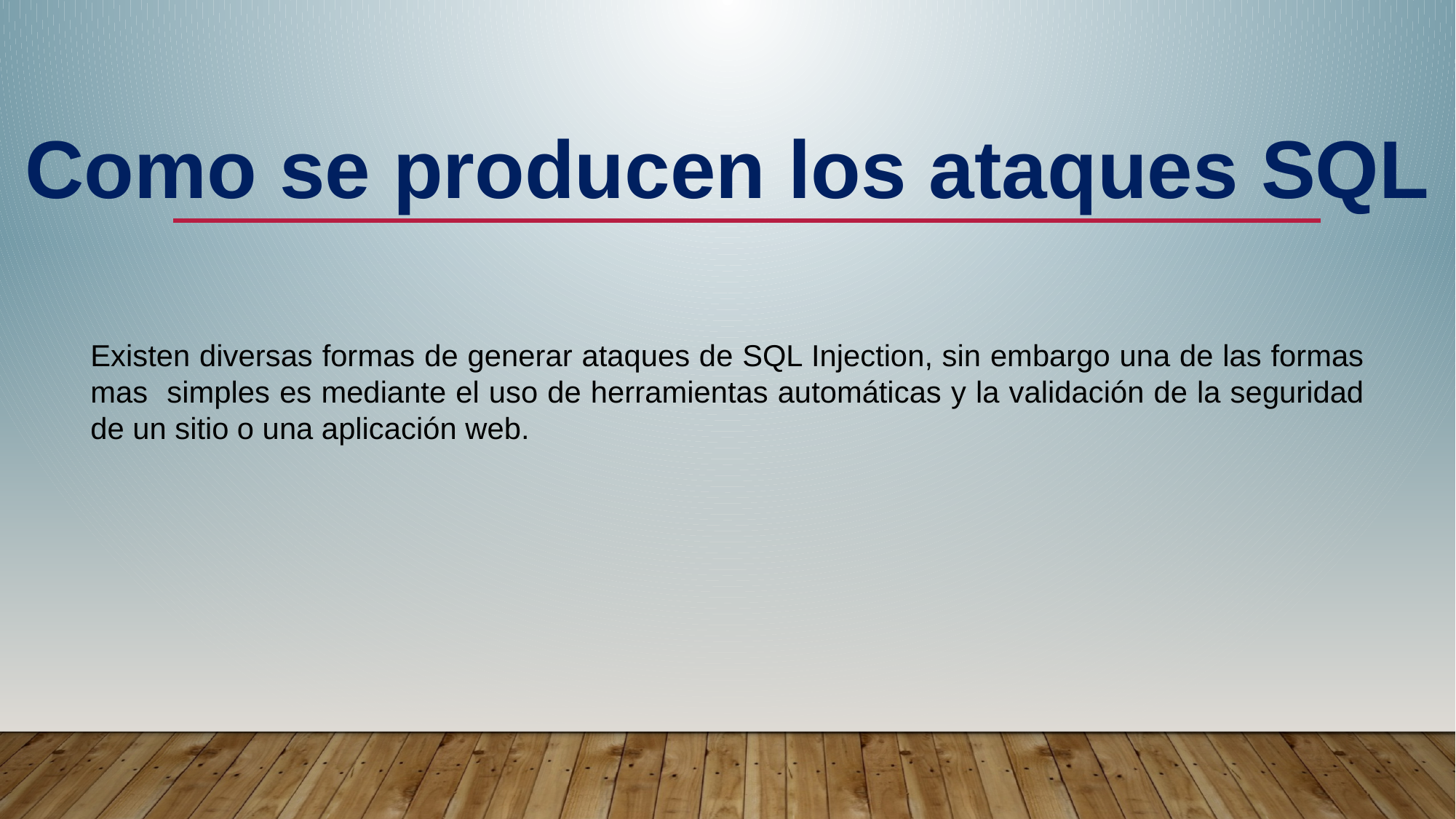

Como se producen los ataques SQL
Existen diversas formas de generar ataques de SQL Injection, sin embargo una de las formas mas  simples es mediante el uso de herramientas automáticas y la validación de la seguridad de un sitio o una aplicación web.